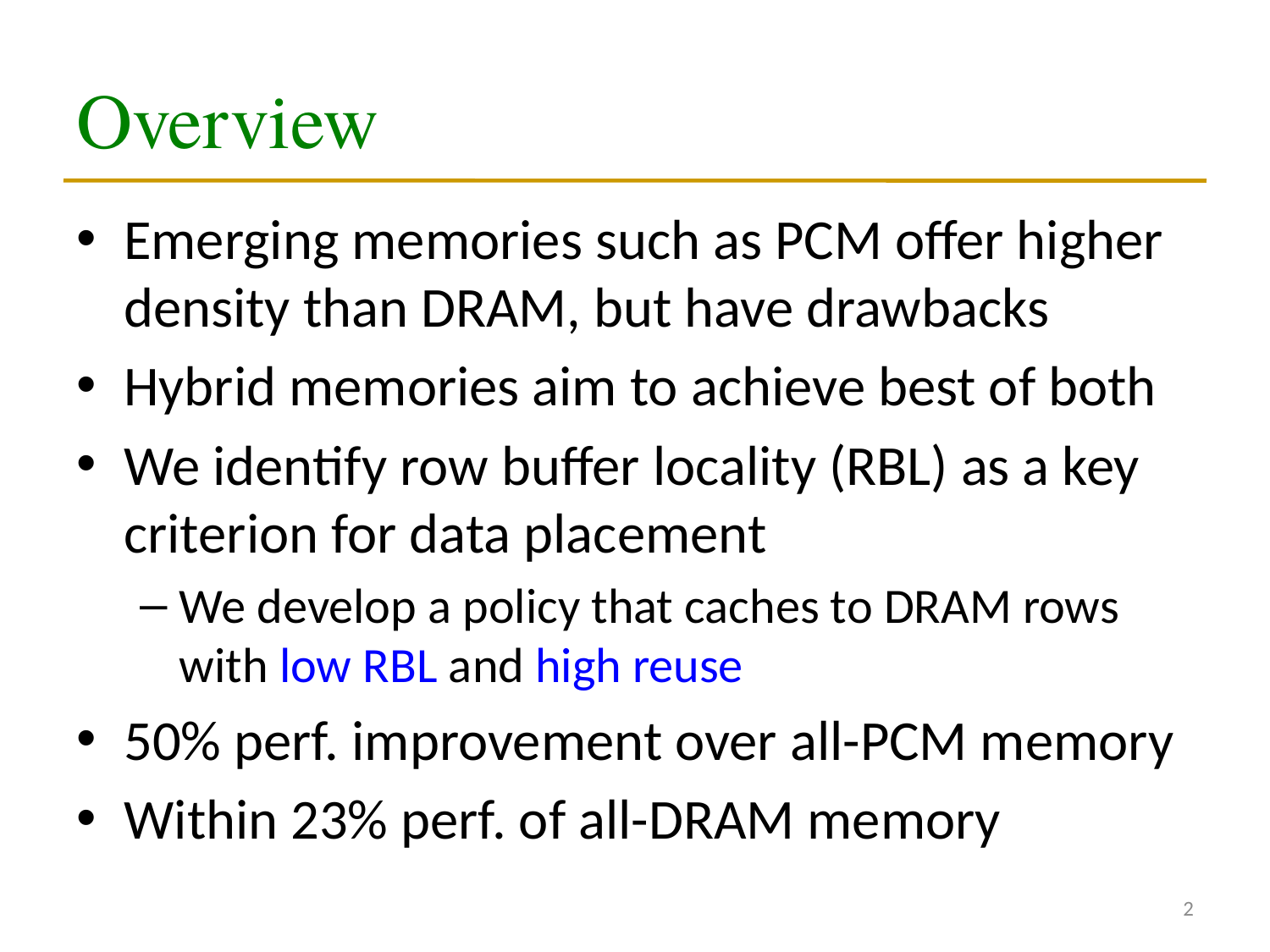

# Overview
Emerging memories such as PCM offer higher density than DRAM, but have drawbacks
Hybrid memories aim to achieve best of both
We identify row buffer locality (RBL) as a key criterion for data placement
We develop a policy that caches to DRAM rows with low RBL and high reuse
50% perf. improvement over all-PCM memory
Within 23% perf. of all-DRAM memory
2